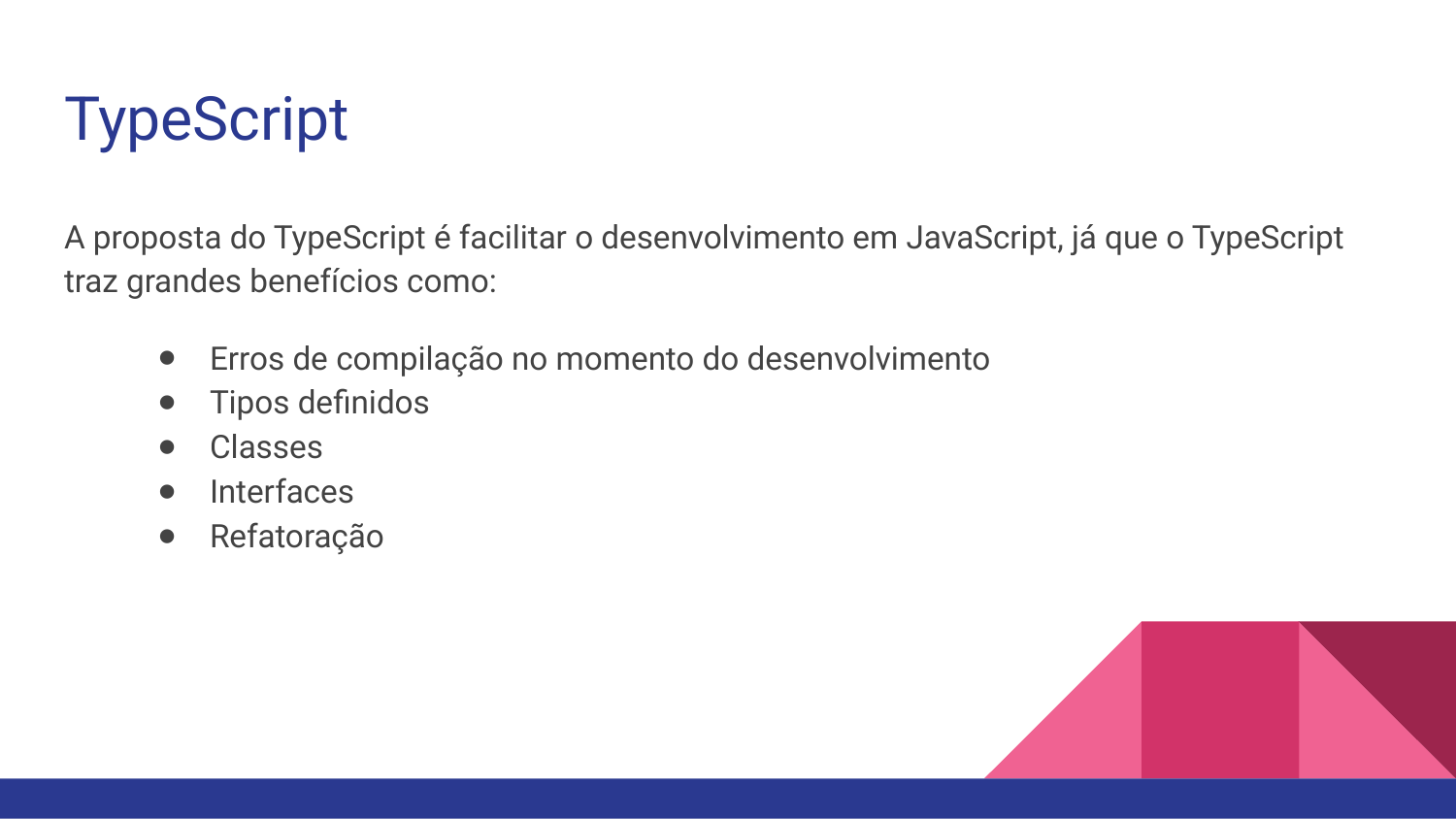

# TypeScript
A proposta do TypeScript é facilitar o desenvolvimento em JavaScript, já que o TypeScript traz grandes benefícios como:
Erros de compilação no momento do desenvolvimento
Tipos definidos
Classes
Interfaces
Refatoração